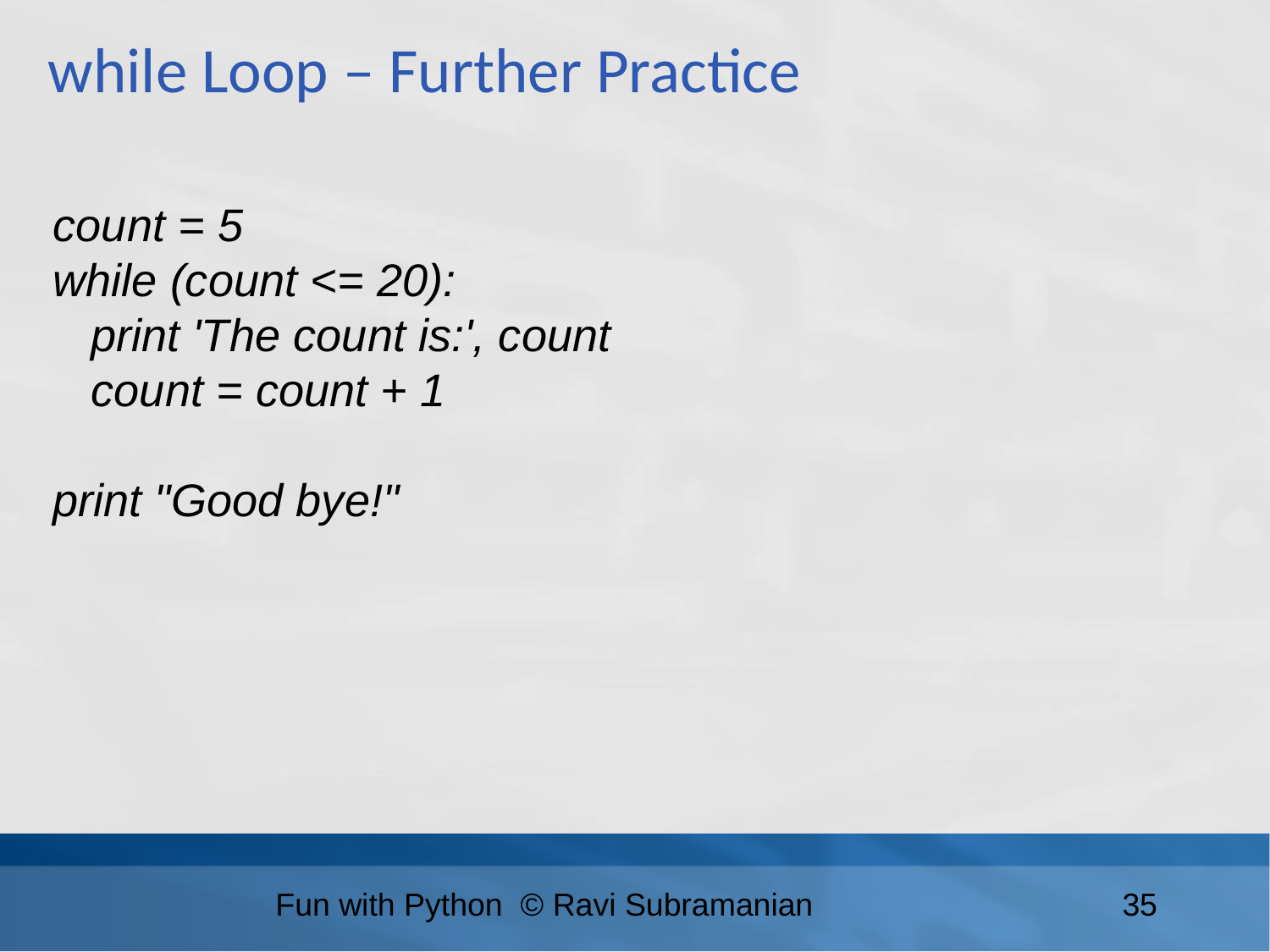

while Loop – Further Practice
count = 5
while (count <= 20):
   print 'The count is:', count
   count = count + 1

print "Good bye!"